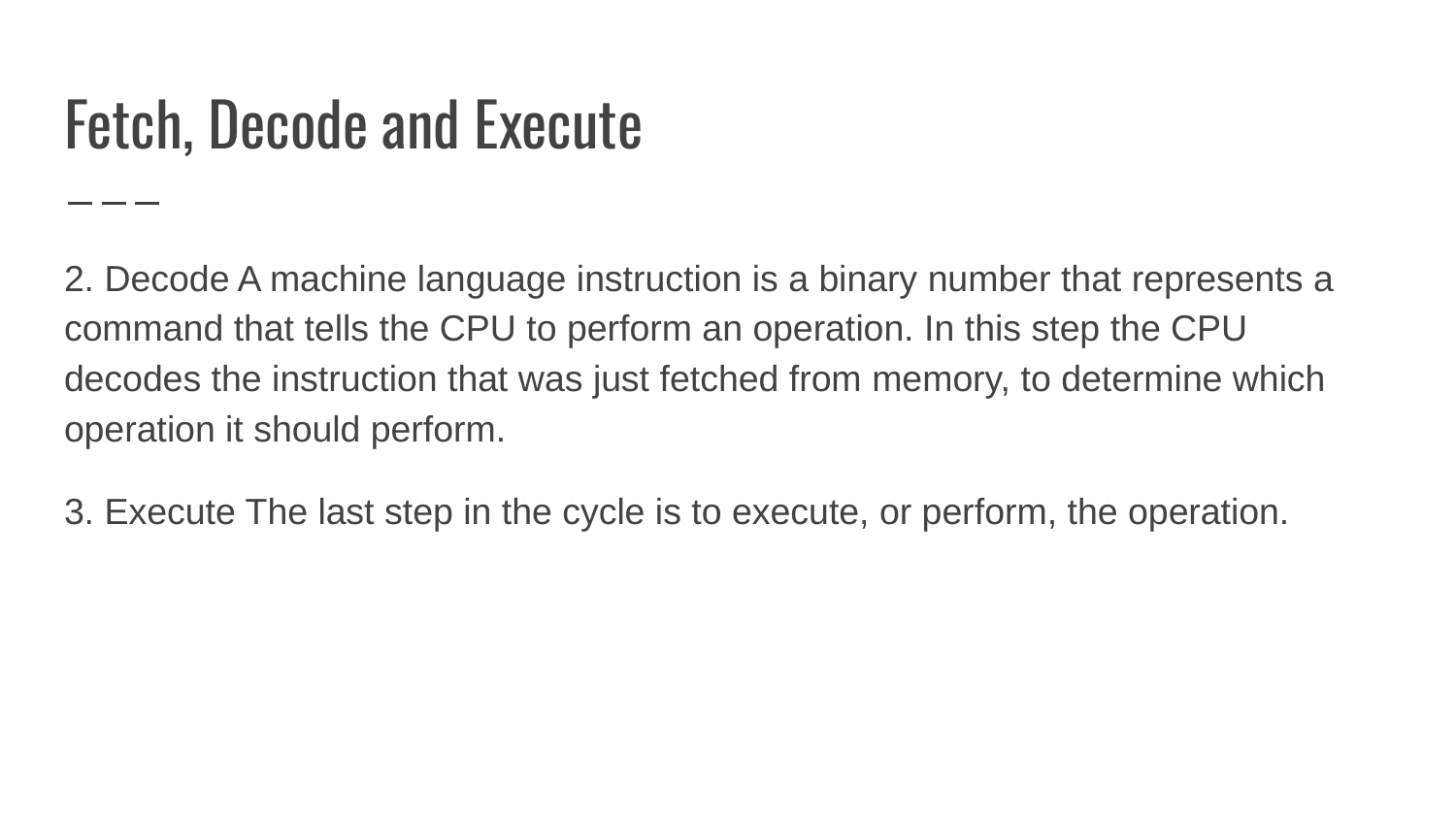

# Fetch, Decode and Execute
2. Decode A machine language instruction is a binary number that represents a command that tells the CPU to perform an operation. In this step the CPU decodes the instruction that was just fetched from memory, to determine which operation it should perform.
3. Execute The last step in the cycle is to execute, or perform, the operation.